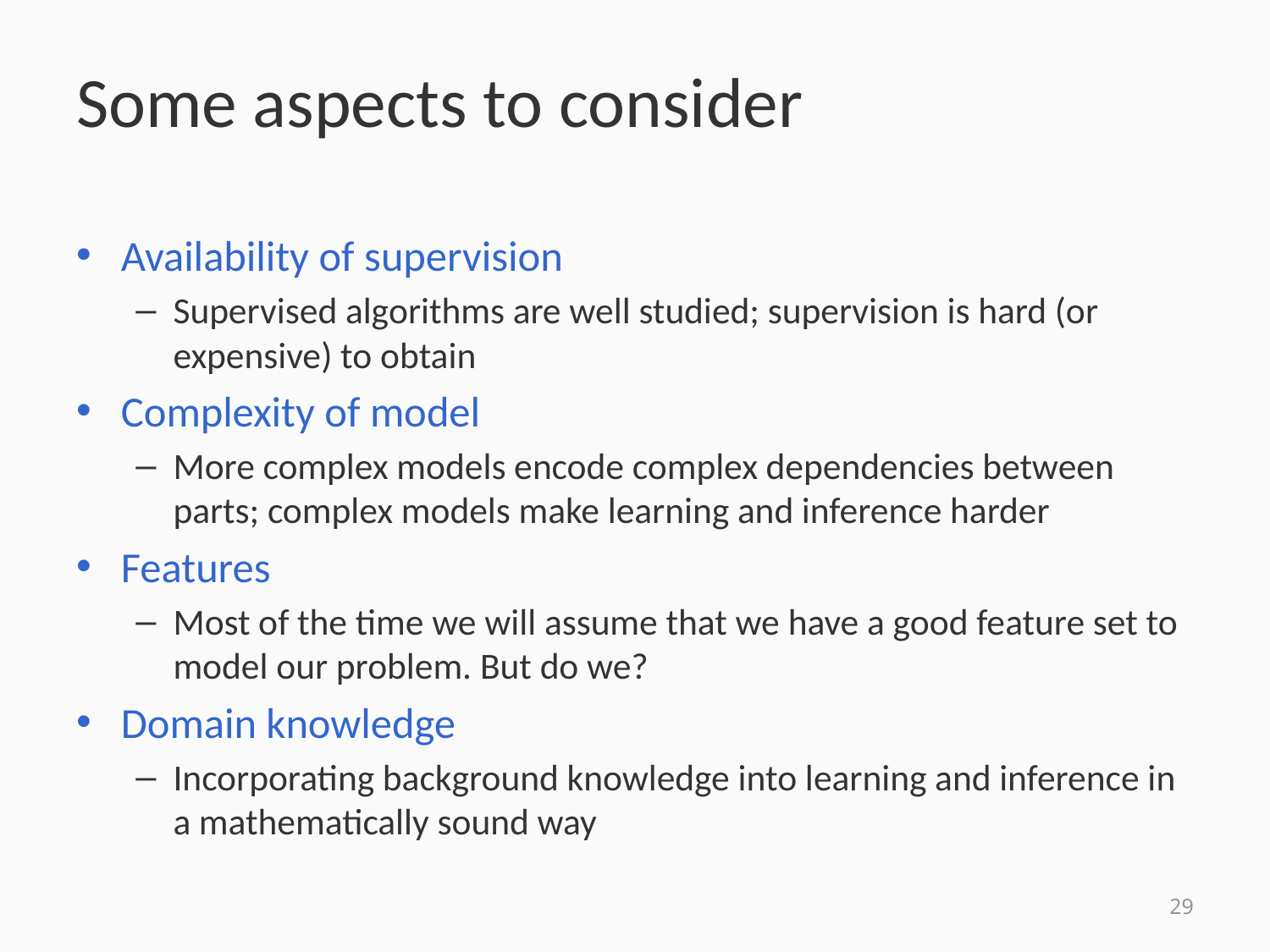

# Some aspects to consider
Availability of supervision
Supervised algorithms are well studied; supervision is hard (or expensive) to obtain
Complexity of model
More complex models encode complex dependencies between parts; complex models make learning and inference harder
Features
Most of the time we will assume that we have a good feature set to model our problem. But do we?
Domain knowledge
Incorporating background knowledge into learning and inference in a mathematically sound way
29